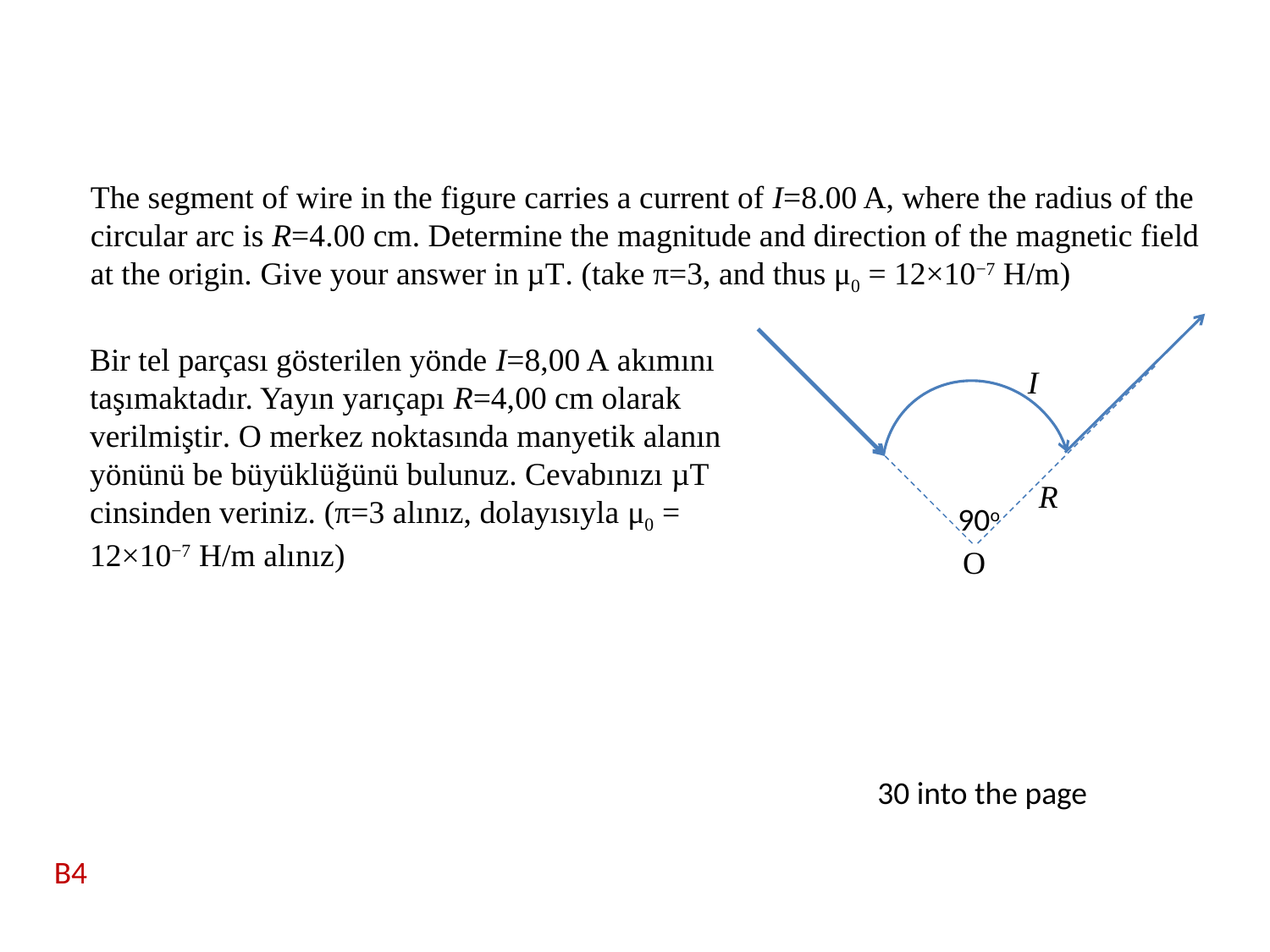

The segment of wire in the figure carries a current of I=8.00 A, where the radius of the circular arc is R=4.00 cm. Determine the magnitude and direction of the magnetic field at the origin. Give your answer in µT. (take π=3, and thus μ0 = 12×10−7 H/m)
Bir tel parçası gösterilen yönde I=8,00 A akımını taşımaktadır. Yayın yarıçapı R=4,00 cm olarak verilmiştir. O merkez noktasında manyetik alanın yönünü be büyüklüğünü bulunuz. Cevabınızı µT cinsinden veriniz. (π=3 alınız, dolayısıyla μ0 = 12×10−7 H/m alınız)
I

R
90o
O
30 into the page
B4